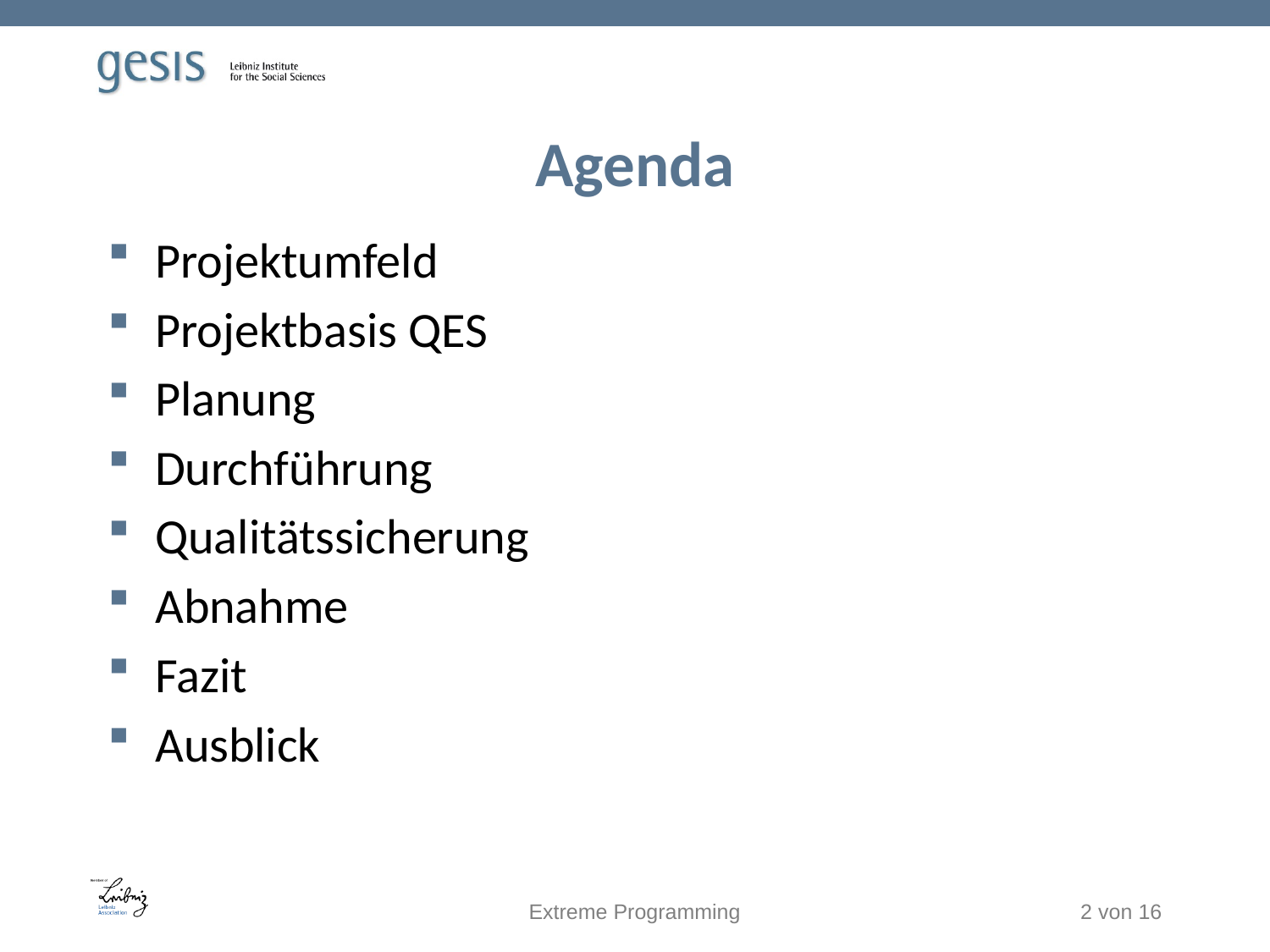

# Agenda
Projektumfeld
Projektbasis QES
Planung
Durchführung
Qualitätssicherung
Abnahme
Fazit
Ausblick

Extreme Programming
2 von 16